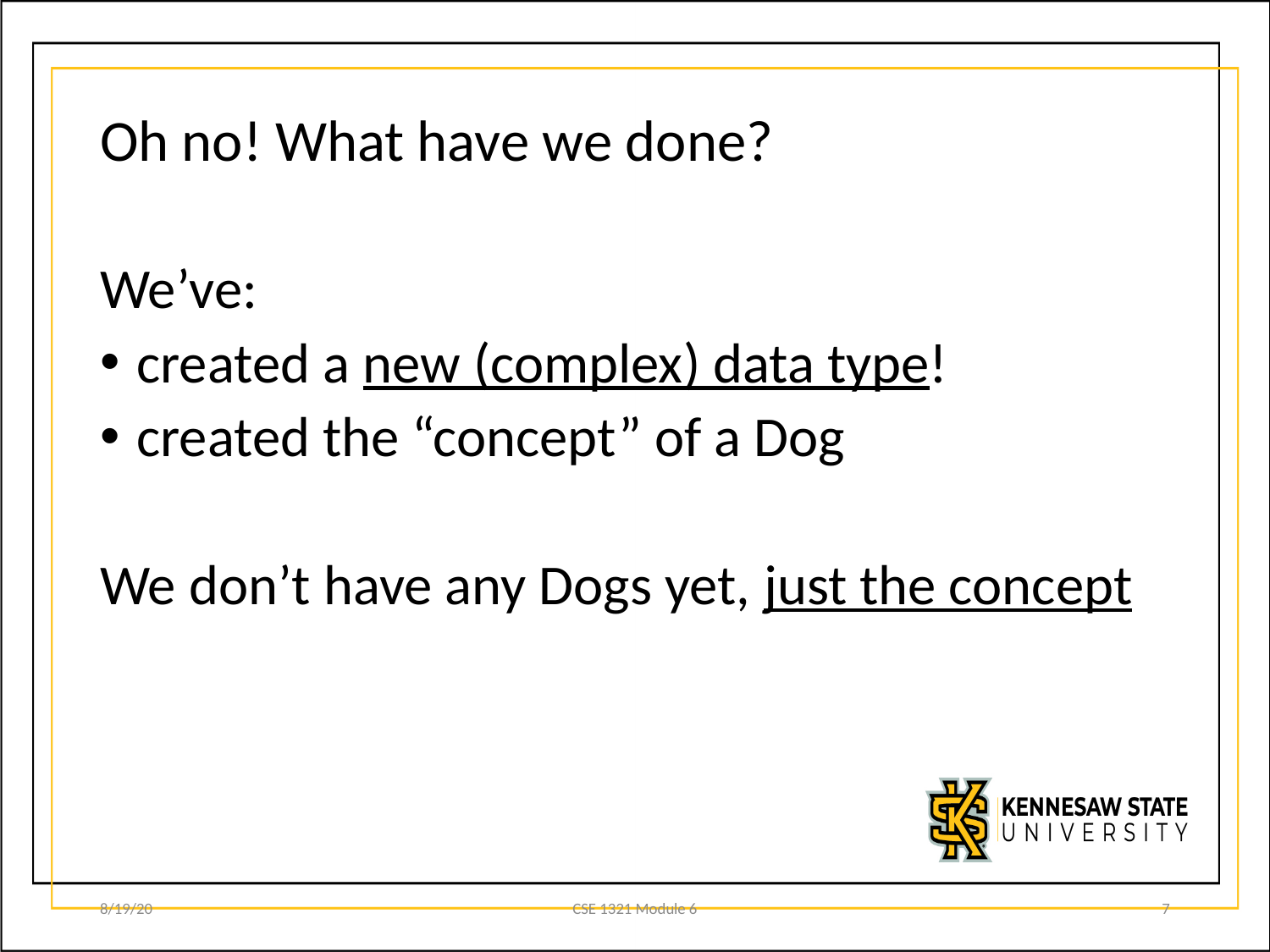

# Oh no! What have we done?
We’ve:
 created a new (complex) data type!
 created the “concept” of a Dog

We don’t have any Dogs yet, just the concept
8/19/20
CSE 1321 Module 6
7